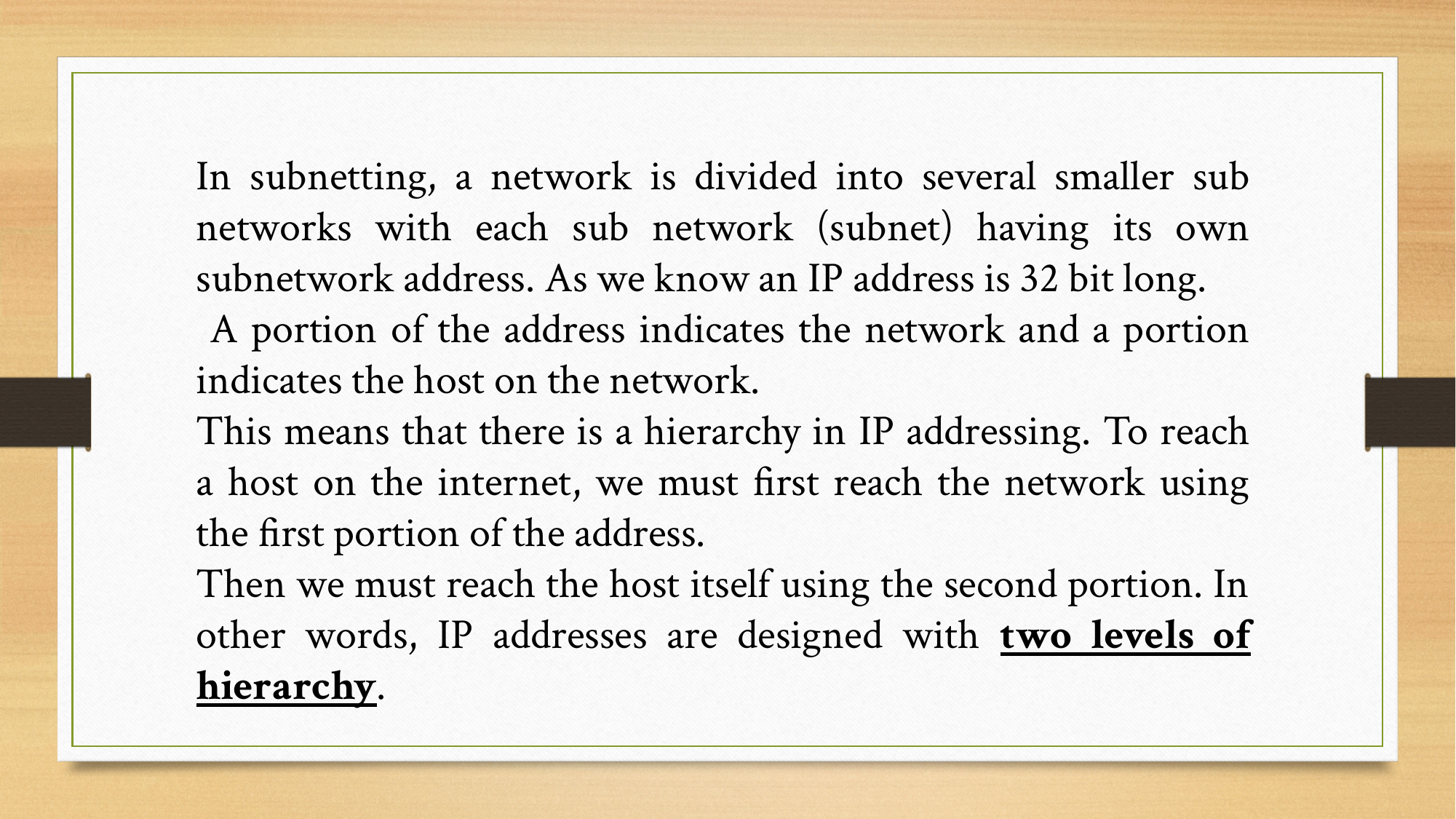

In subnetting, a network is divided into several smaller sub networks with each sub network (subnet) having its own subnetwork address. As we know an IP address is 32 bit long.
 A portion of the address indicates the network and a portion indicates the host on the network.
This means that there is a hierarchy in IP addressing. To reach a host on the internet, we must first reach the network using the first portion of the address.
Then we must reach the host itself using the second portion. In other words, IP addresses are designed with two levels of hierarchy.